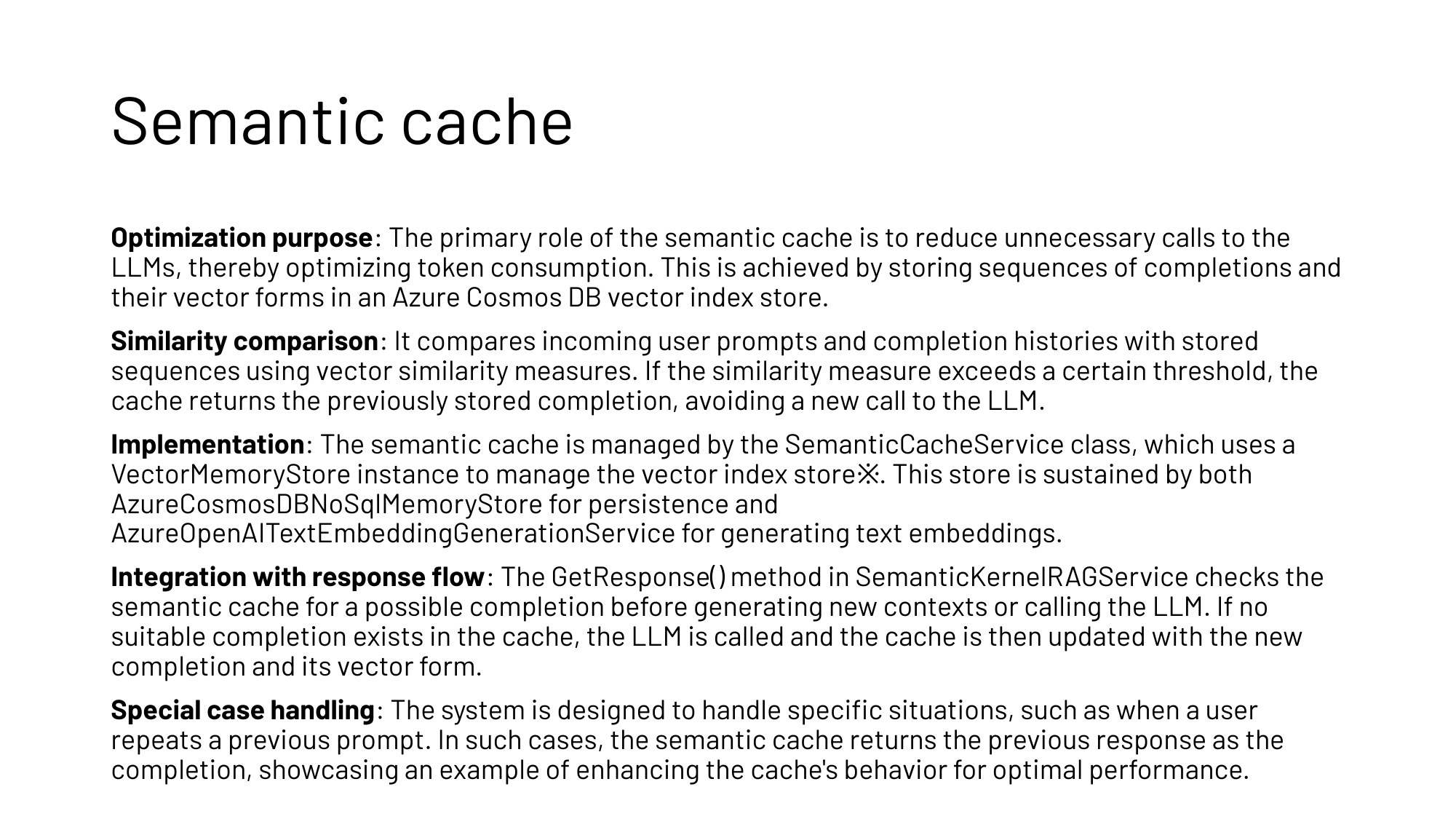

# Semantic cache
Optimization purpose: The primary role of the semantic cache is to reduce unnecessary calls to the LLMs, thereby optimizing token consumption. This is achieved by storing sequences of completions and their vector forms in an Azure Cosmos DB vector index store.
Similarity comparison: It compares incoming user prompts and completion histories with stored sequences using vector similarity measures. If the similarity measure exceeds a certain threshold, the cache returns the previously stored completion, avoiding a new call to the LLM.
Implementation: The semantic cache is managed by the SemanticCacheService class, which uses a VectorMemoryStore instance to manage the vector index store※. This store is sustained by both AzureCosmosDBNoSqlMemoryStore for persistence and AzureOpenAITextEmbeddingGenerationService for generating text embeddings.
Integration with response flow: The GetResponse() method in SemanticKernelRAGService checks the semantic cache for a possible completion before generating new contexts or calling the LLM. If no suitable completion exists in the cache, the LLM is called and the cache is then updated with the new completion and its vector form.
Special case handling: The system is designed to handle specific situations, such as when a user repeats a previous prompt. In such cases, the semantic cache returns the previous response as the completion, showcasing an example of enhancing the cache's behavior for optimal performance.